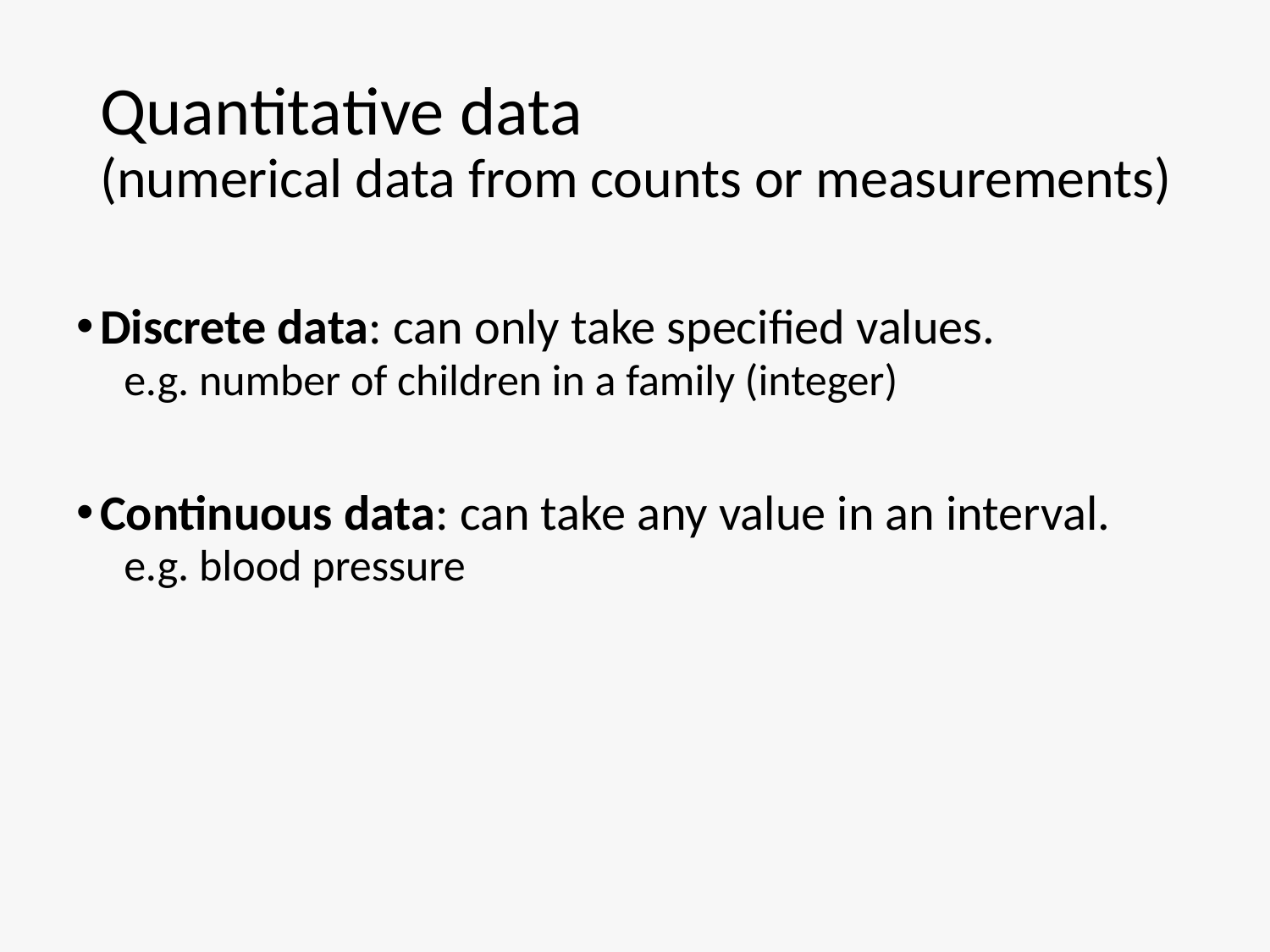

# Quantitative data (numerical data from counts or measurements)
Discrete data: can only take specified values.
e.g. number of children in a family (integer)

Continuous data: can take any value in an interval.
e.g. blood pressure